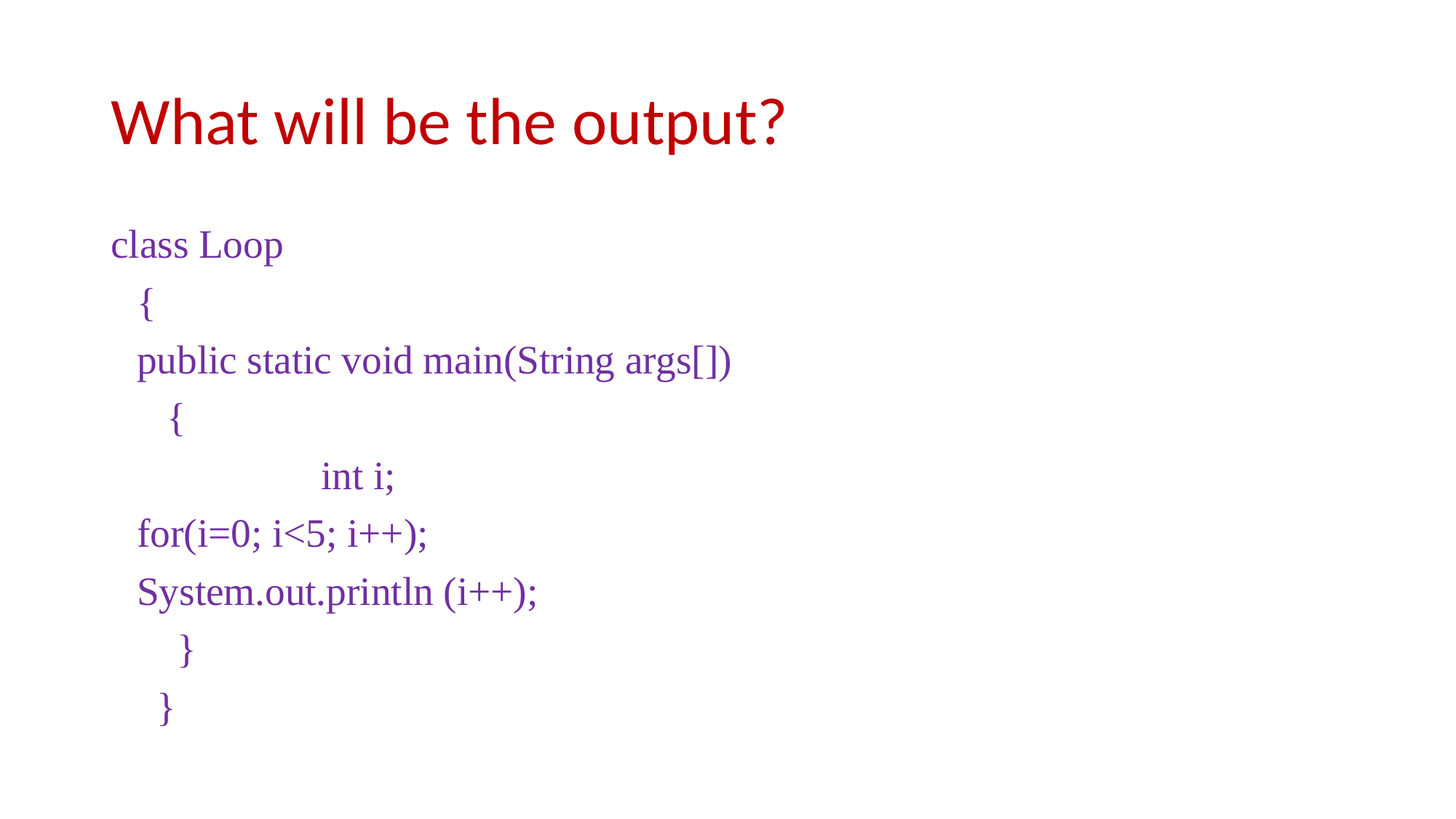

# What will be the output?
class Loop
	{
		public static void main(String args[])
		   {
                     int i;
			for(i=0; i<5; i++);
				System.out.println (i++);
		    }
	  }